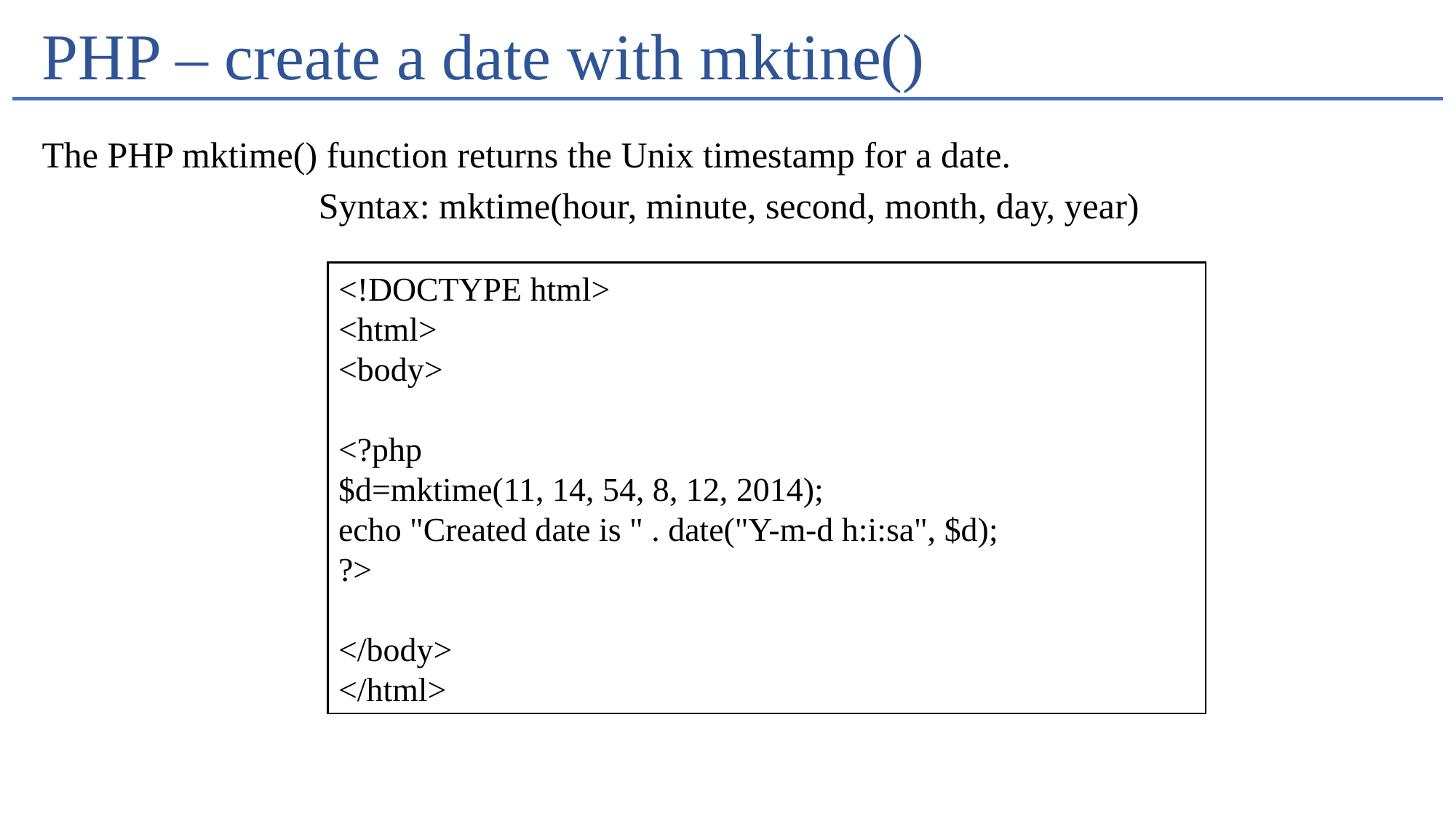

# PHP – create a date with mktine()
The PHP mktime() function returns the Unix timestamp for a date.
Syntax: mktime(hour, minute, second, month, day, year)

<!DOCTYPE html>
<html>
<body>

<?php
$d=mktime(11, 14, 54, 8, 12, 2014);
echo "Created date is " . date("Y-m-d h:i:sa", $d);
?>

</body>
</html>